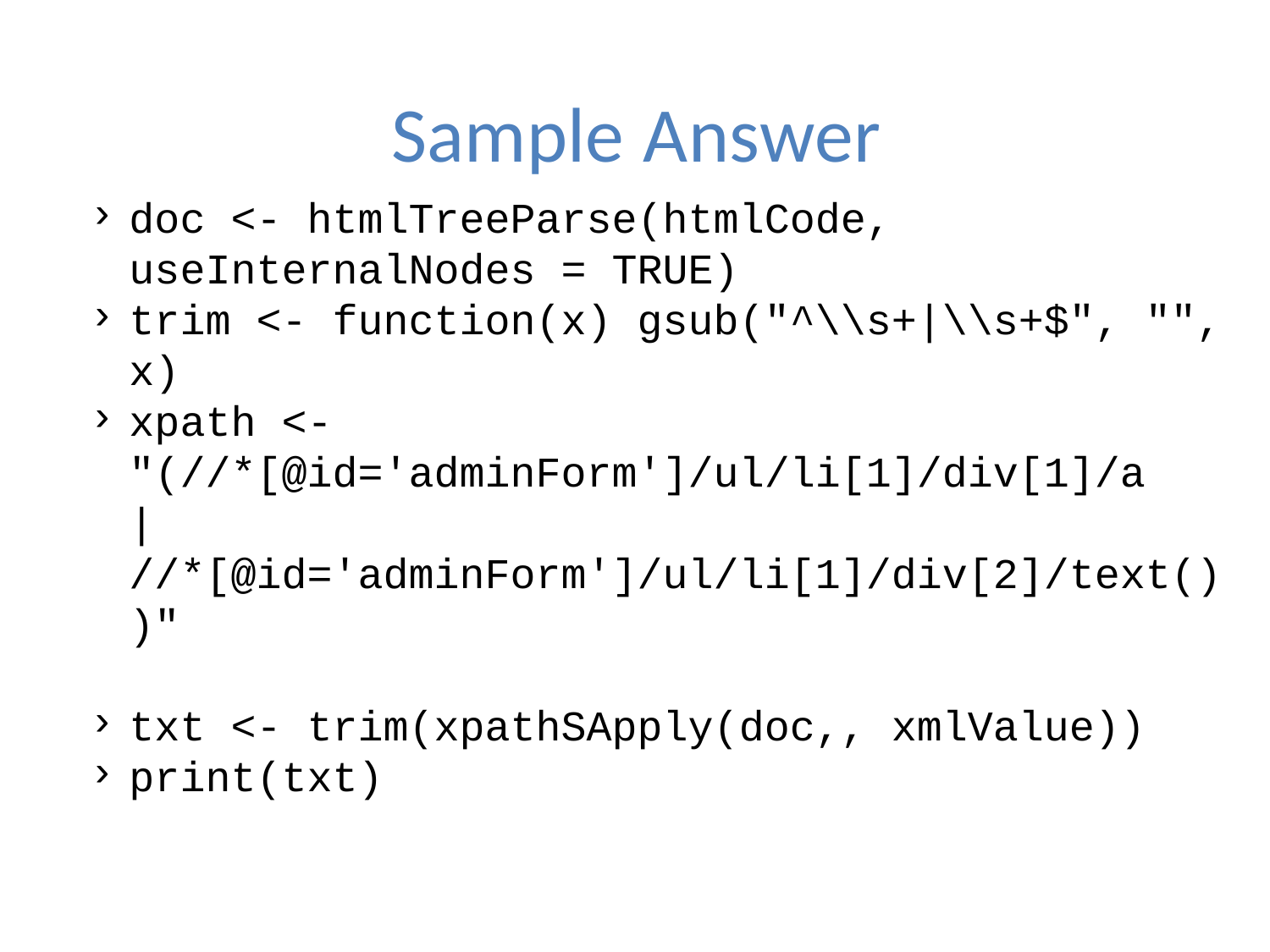

# Sample Answer
doc <- htmlTreeParse(htmlCode, useInternalNodes = TRUE)
trim <- function(x) gsub("^\\s+|\\s+$", "", x)
xpath <- "(//*[@id='adminForm']/ul/li[1]/div[1]/a | //*[@id='adminForm']/ul/li[1]/div[2]/text())"

txt <- trim(xpathSApply(doc,, xmlValue))
print(txt)